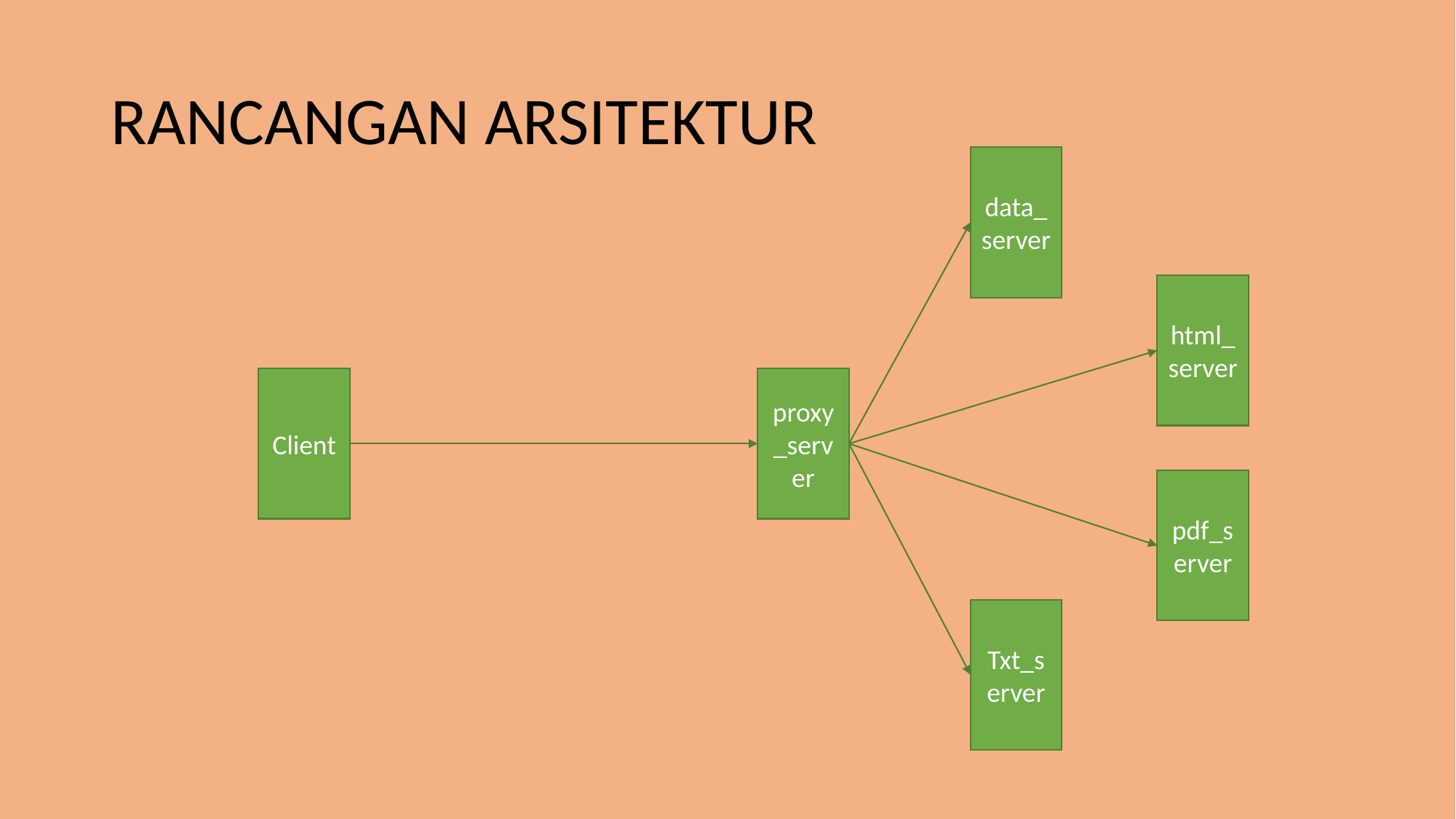

# RANCANGAN ARSITEKTUR
data_server
html_server
Client
proxy_server
pdf_server
Txt_server